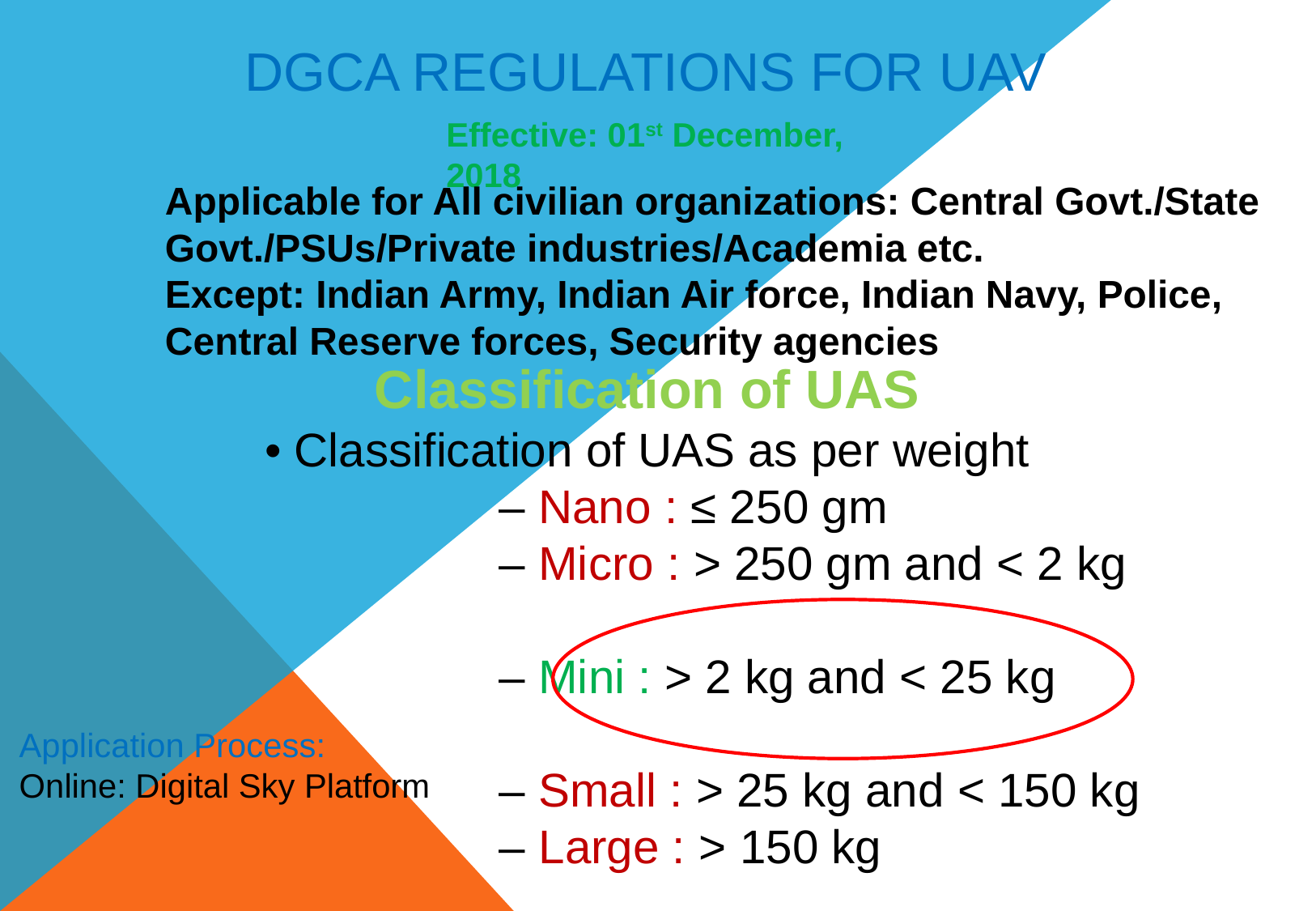

# DGCA regulations for UAV
Effective: 01st December, 2018
Applicable for All civilian organizations: Central Govt./State Govt./PSUs/Private industries/Academia etc.
Except: Indian Army, Indian Air force, Indian Navy, Police, Central Reserve forces, Security agencies
Classification of UAS
• Classification of UAS as per weight
‒ Nano : ≤ 250 gm
‒ Micro : > 250 gm and < 2 kg

‒ Mini : > 2 kg and < 25 kg

‒ Small : > 25 kg and < 150 kg
‒ Large : > 150 kg

Application Process:
Online: Digital Sky Platform